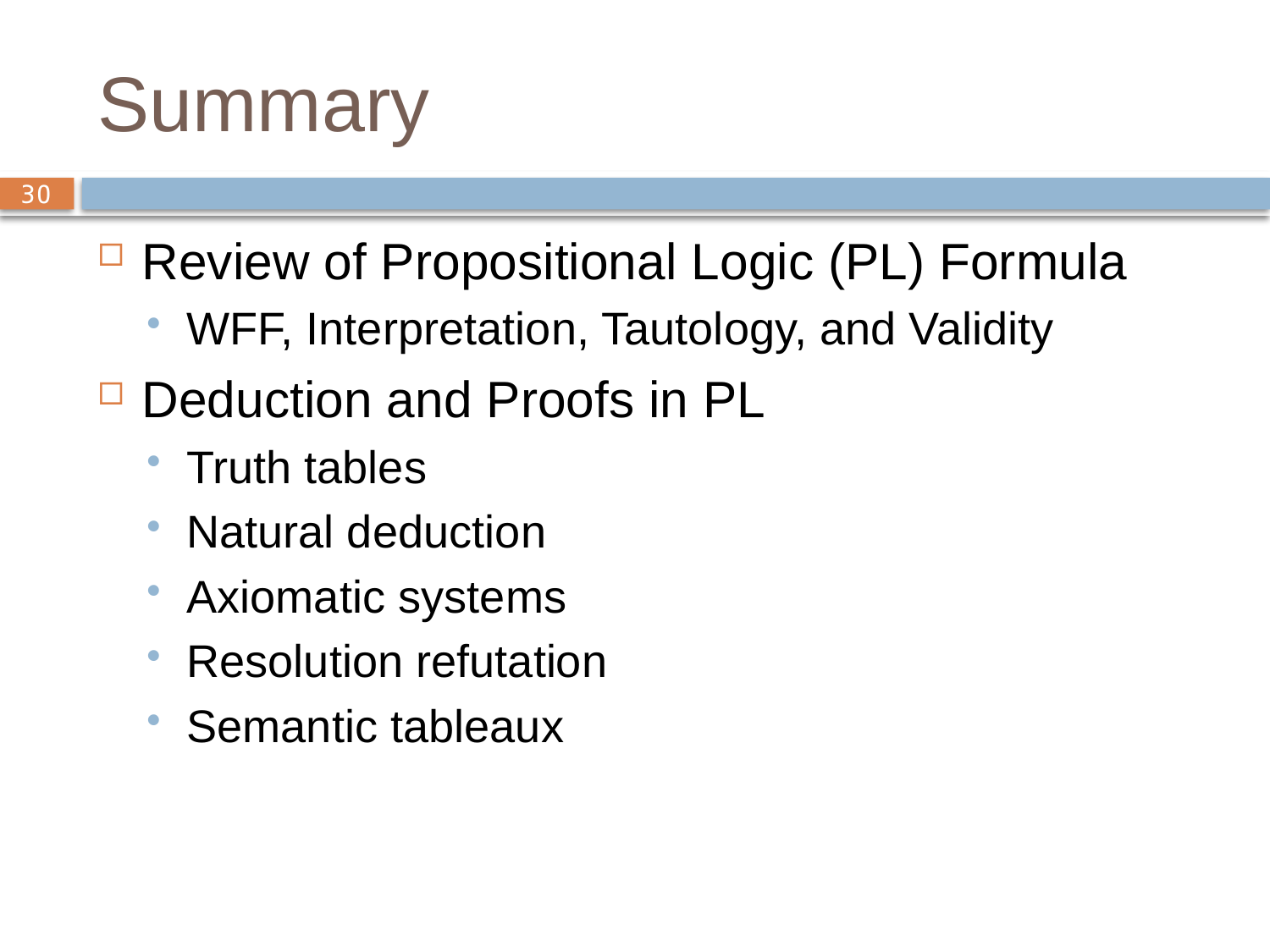

# Summary
30
Review of Propositional Logic (PL) Formula
WFF, Interpretation, Tautology, and Validity
Deduction and Proofs in PL
Truth tables
Natural deduction
Axiomatic systems
Resolution refutation
Semantic tableaux